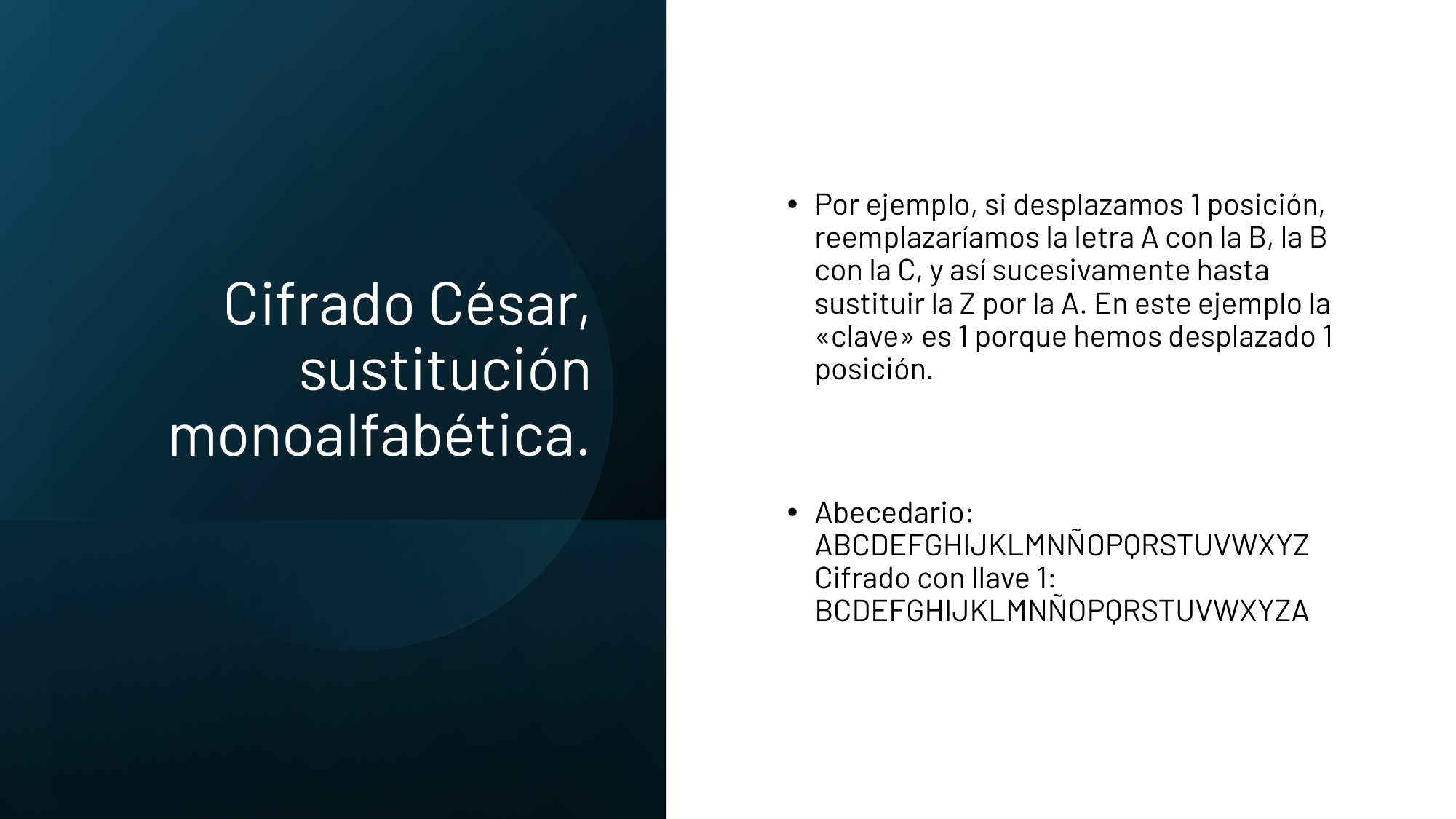

# Cifrado César, sustitución monoalfabética.

Por ejemplo, si desplazamos 1 posición, reemplazaríamos la letra A con la B, la B con la C, y así sucesivamente hasta sustituir la Z por la A. En este ejemplo la «clave» es 1 porque hemos desplazado 1 posición.

Abecedario: ABCDEFGHIJKLMNÑOPQRSTUVWXYZ
Cifrado con llave 1: BCDEFGHIJKLMNÑOPQRSTUVWXYZA